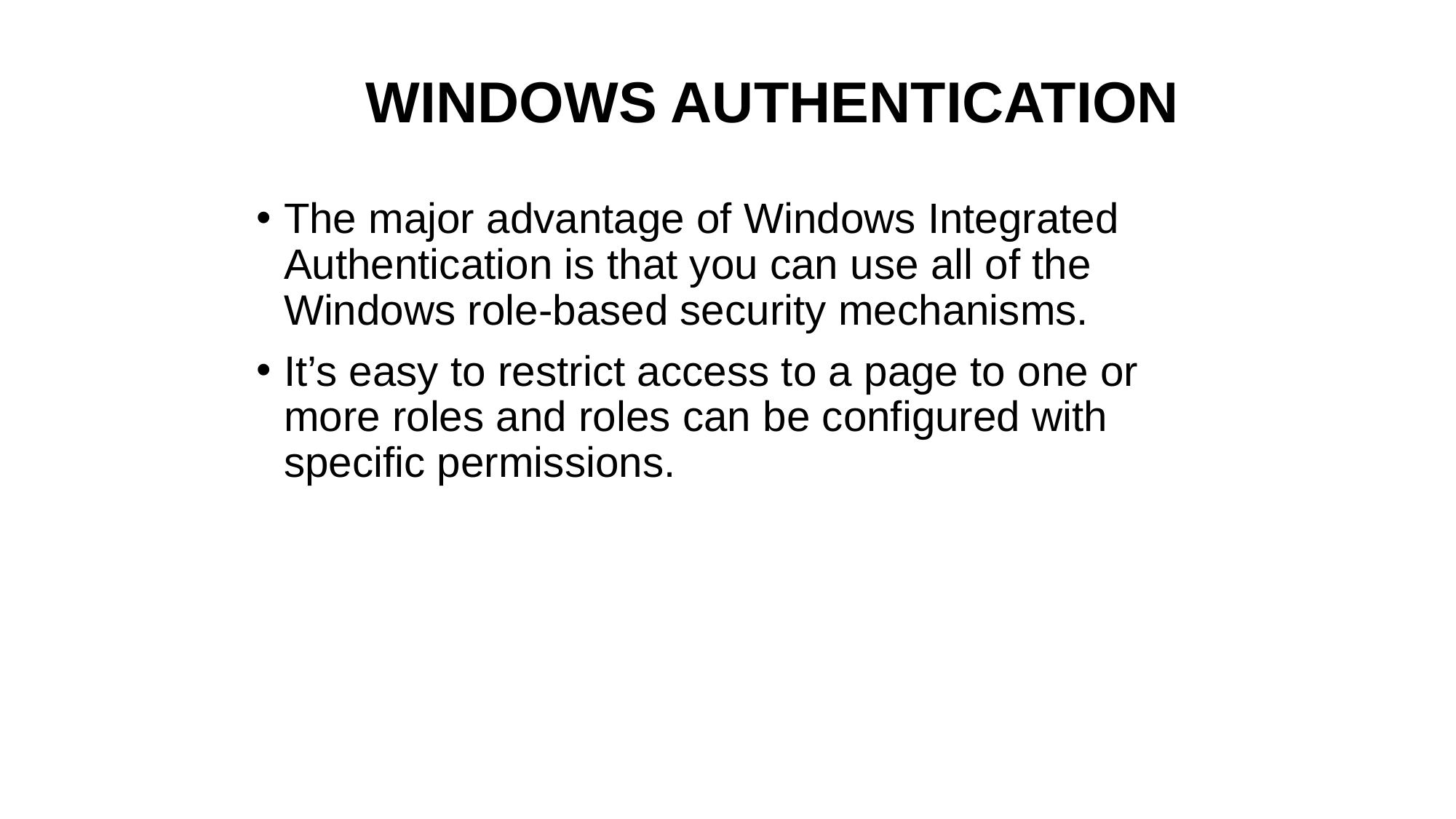

# Windows Authentication
The major advantage of Windows Integrated Authentication is that you can use all of the Windows role-based security mechanisms.
It’s easy to restrict access to a page to one or more roles and roles can be configured with specific permissions.